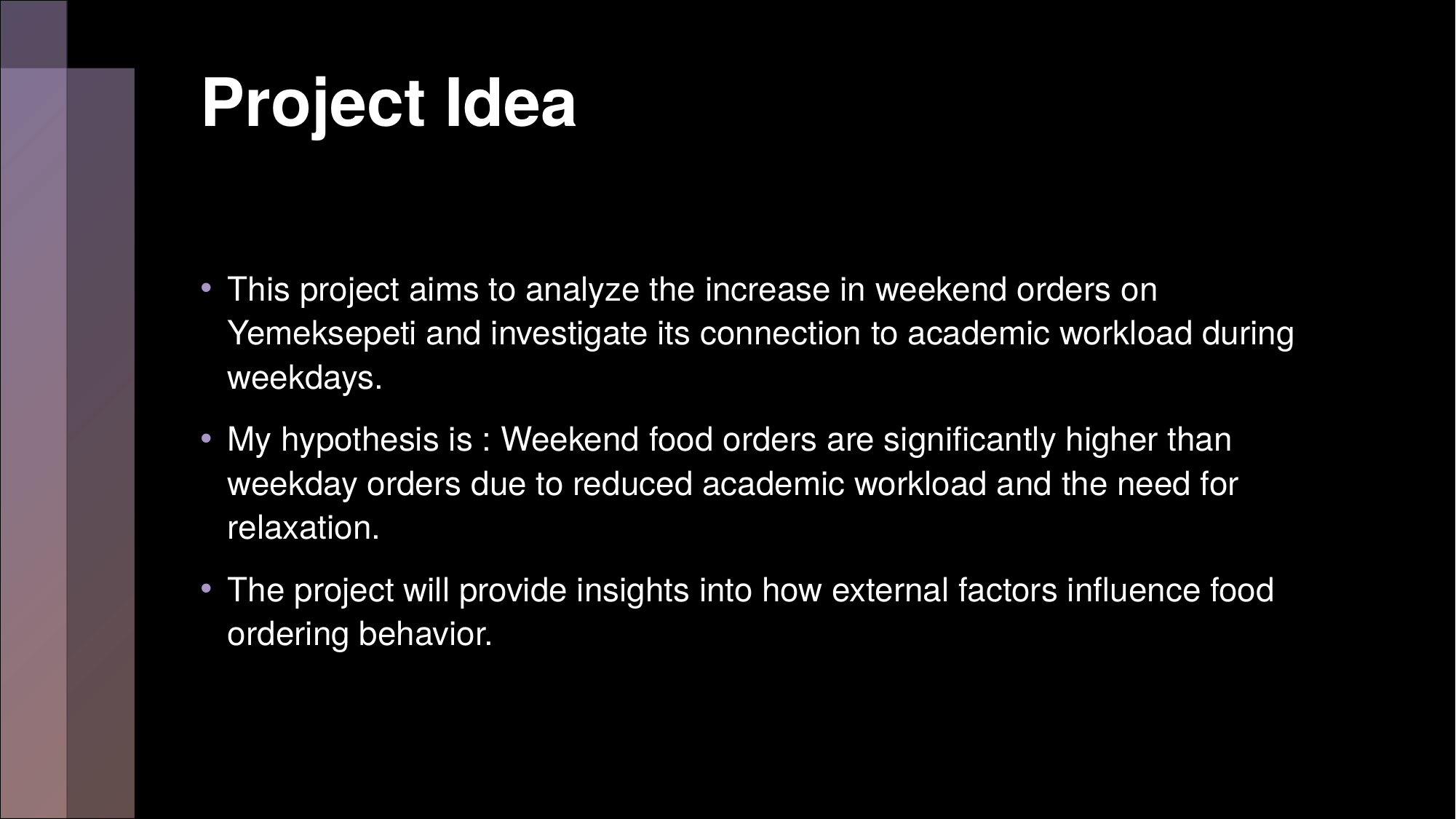

# Project Idea
This project aims to analyze the increase in weekend orders on Yemeksepeti and investigate its connection to academic workload during weekdays.
My hypothesis is : Weekend food orders are significantly higher than weekday orders due to reduced academic workload and the need for relaxation.
The project will provide insights into how external factors influence food ordering behavior.